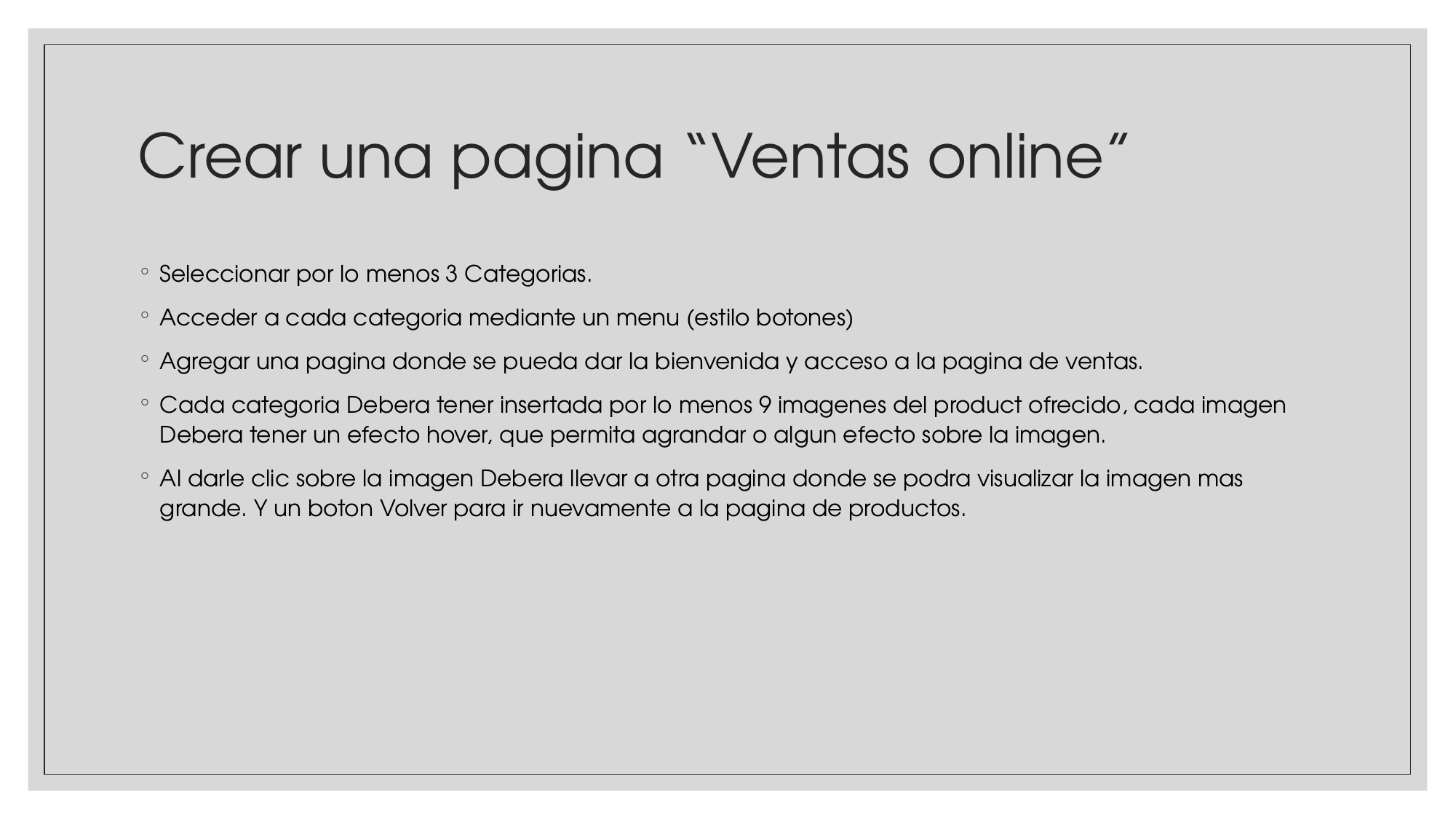

# Crear una pagina “Ventas online”
Seleccionar por lo menos 3 Categorias.
Acceder a cada categoria mediante un menu (estilo botones)
Agregar una pagina donde se pueda dar la bienvenida y acceso a la pagina de ventas.
Cada categoria Debera tener insertada por lo menos 9 imagenes del product ofrecido, cada imagen Debera tener un efecto hover, que permita agrandar o algun efecto sobre la imagen.
Al darle clic sobre la imagen Debera llevar a otra pagina donde se podra visualizar la imagen mas grande. Y un boton Volver para ir nuevamente a la pagina de productos.